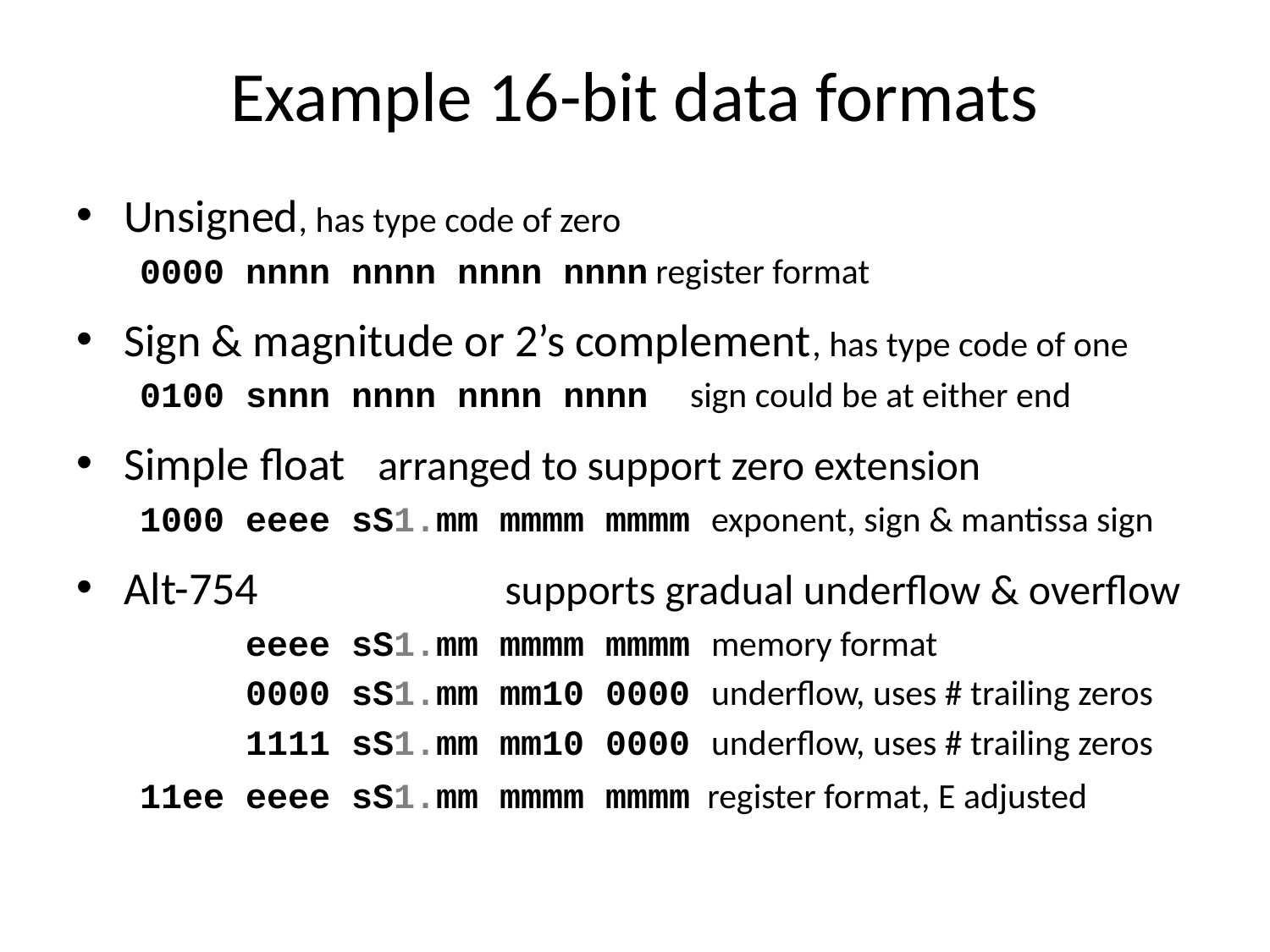

# Example 16-bit data formats
Unsigned, has type code of zero
0000 nnnn nnnn nnnn nnnn register format
Sign & magnitude or 2’s complement, has type code of one
0100 snnn nnnn nnnn nnnn  sign could be at either end
Simple float	arranged to support zero extension
1000 eeee sS1.mm mmmm mmmm exponent, sign & mantissa sign
Alt-754		supports gradual underflow & overflow
     eeee sS1.mm mmmm mmmm memory format
     0000 sS1.mm mm10 0000 underflow, uses # trailing zeros
     1111 sS1.mm mm10 0000 underflow, uses # trailing zeros
11ee eeee sS1.mm mmmm mmmm  register format, E adjusted